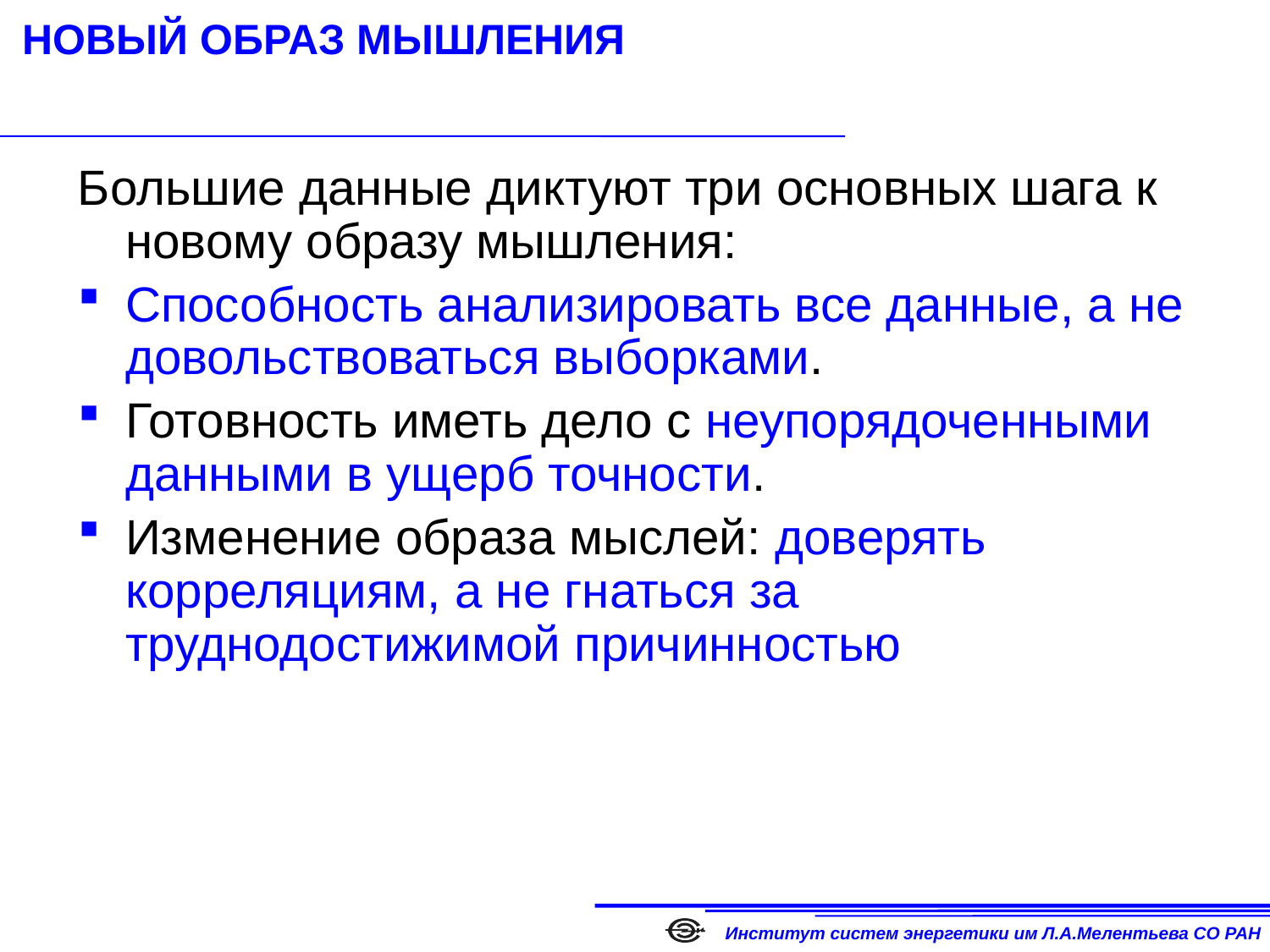

НОВЫЙ ОБРАЗ МЫШЛЕНИЯ
Большие данные диктуют три основных шага к новому образу мышления:
Способность анализировать все данные, а не довольствоваться выборками.
Готовность иметь дело с неупорядоченными данными в ущерб точности.
Изменение образа мыслей: доверять корреляциям, а не гнаться за труднодостижимой причинностью